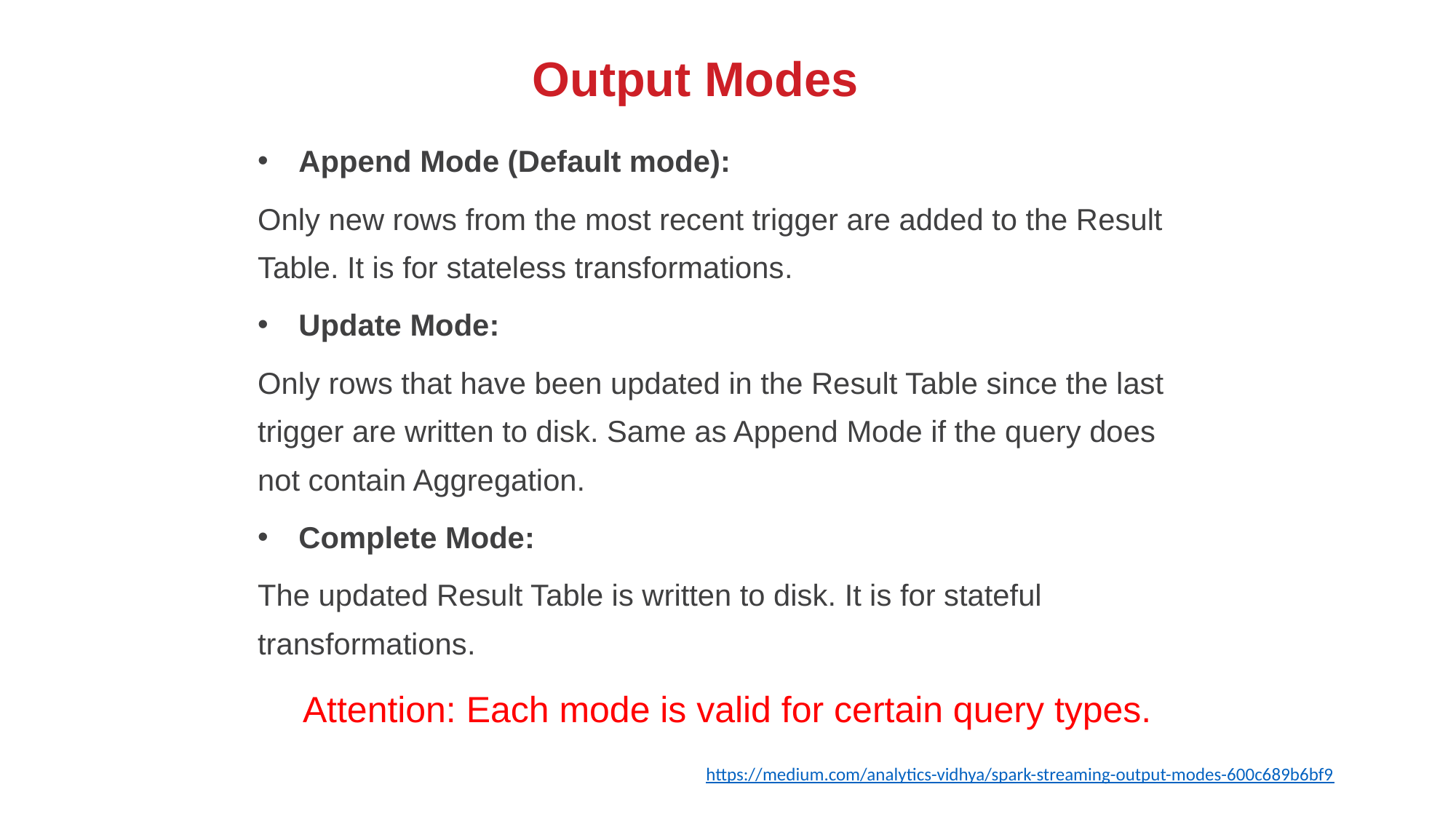

# Output Modes
Append Mode (Default mode):
Only new rows from the most recent trigger are added to the Result Table. It is for stateless transformations.
Update Mode:
Only rows that have been updated in the Result Table since the last trigger are written to disk. Same as Append Mode if the query does not contain Aggregation.
Complete Mode:
The updated Result Table is written to disk. It is for stateful transformations.
Attention: Each mode is valid for certain query types.
https://medium.com/analytics-vidhya/spark-streaming-output-modes-600c689b6bf9